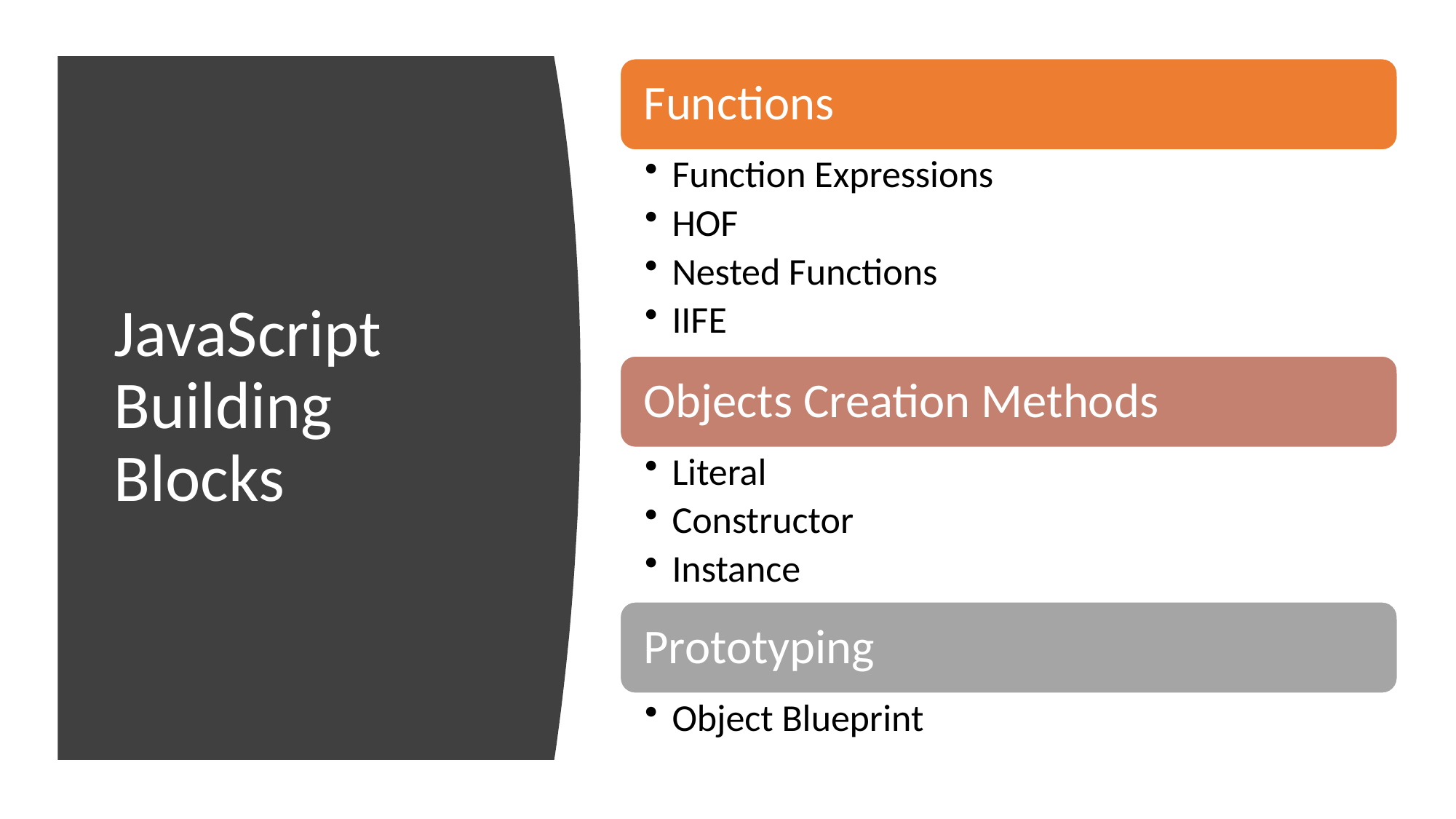

Functions
Function Expressions
HOF
Nested Functions
IIFE
Objects Creation Methods
Literal
Constructor
Instance
Prototyping
Object Blueprint

# JavaScript Building Blocks